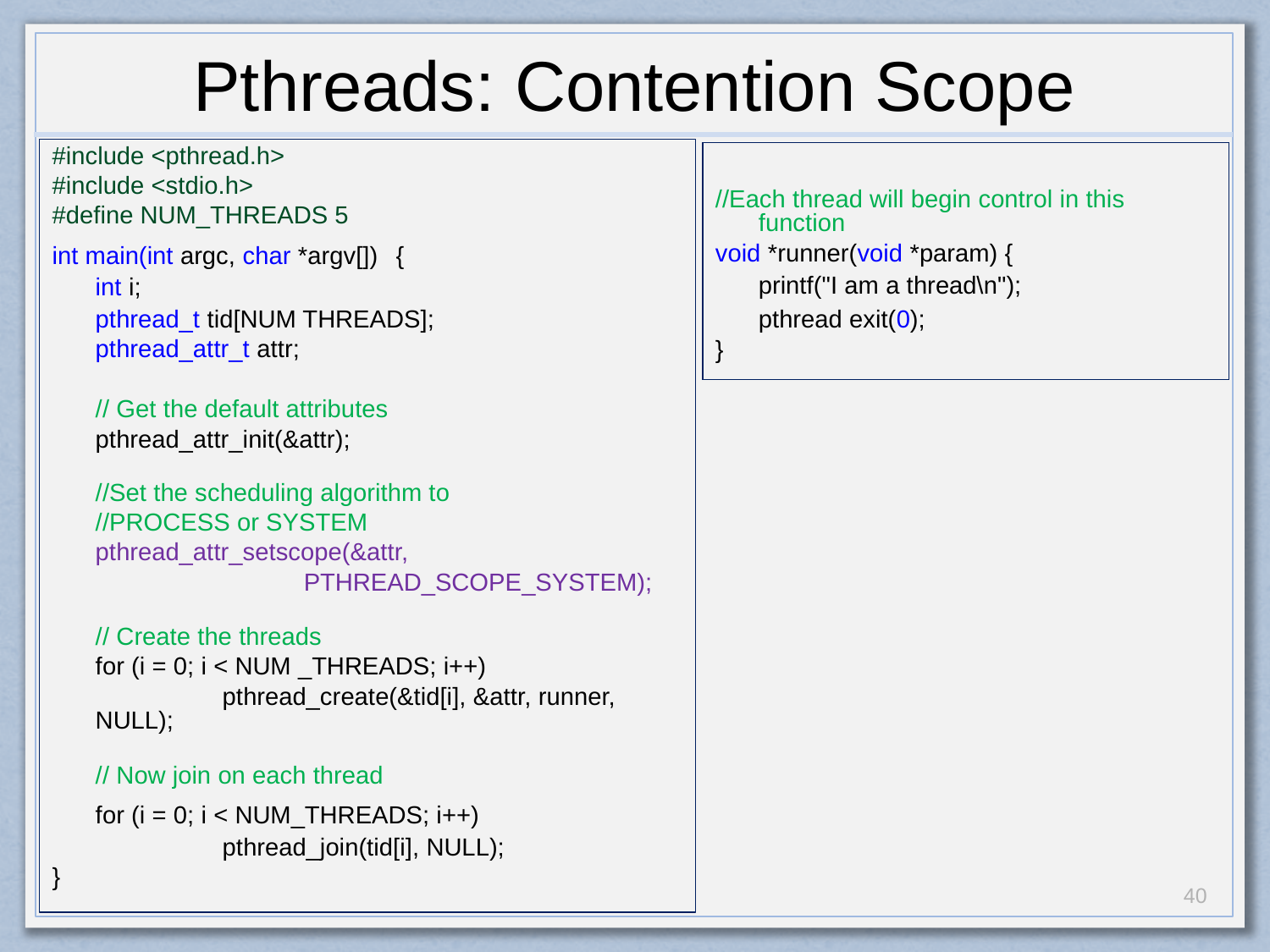

# Pthreads: Contention Scope
#include <pthread.h>
#include <stdio.h>
#define NUM_THREADS 5

int main(int argc, char *argv[])  {
	int i;

	pthread_t tid[NUM THREADS];
	pthread_attr_t attr;

	// Get the default attributes
	pthread_attr_init(&attr);

	//Set the scheduling algorithm to
	//PROCESS or SYSTEM
	pthread_attr_setscope(&attr,
                                    PTHREAD_SCOPE_SYSTEM);

	// Create the threads
	for (i = 0; i < NUM _THREADS; i++)
		pthread_create(&tid[i], &attr, runner, NULL);

	// Now join on each thread
	for (i = 0; i < NUM_THREADS; i++)
		pthread_join(tid[i], NULL);
}

//Each thread will begin control in this function
void *runner(void *param) {
	printf("I am a thread\n");
	pthread exit(0);
}
40